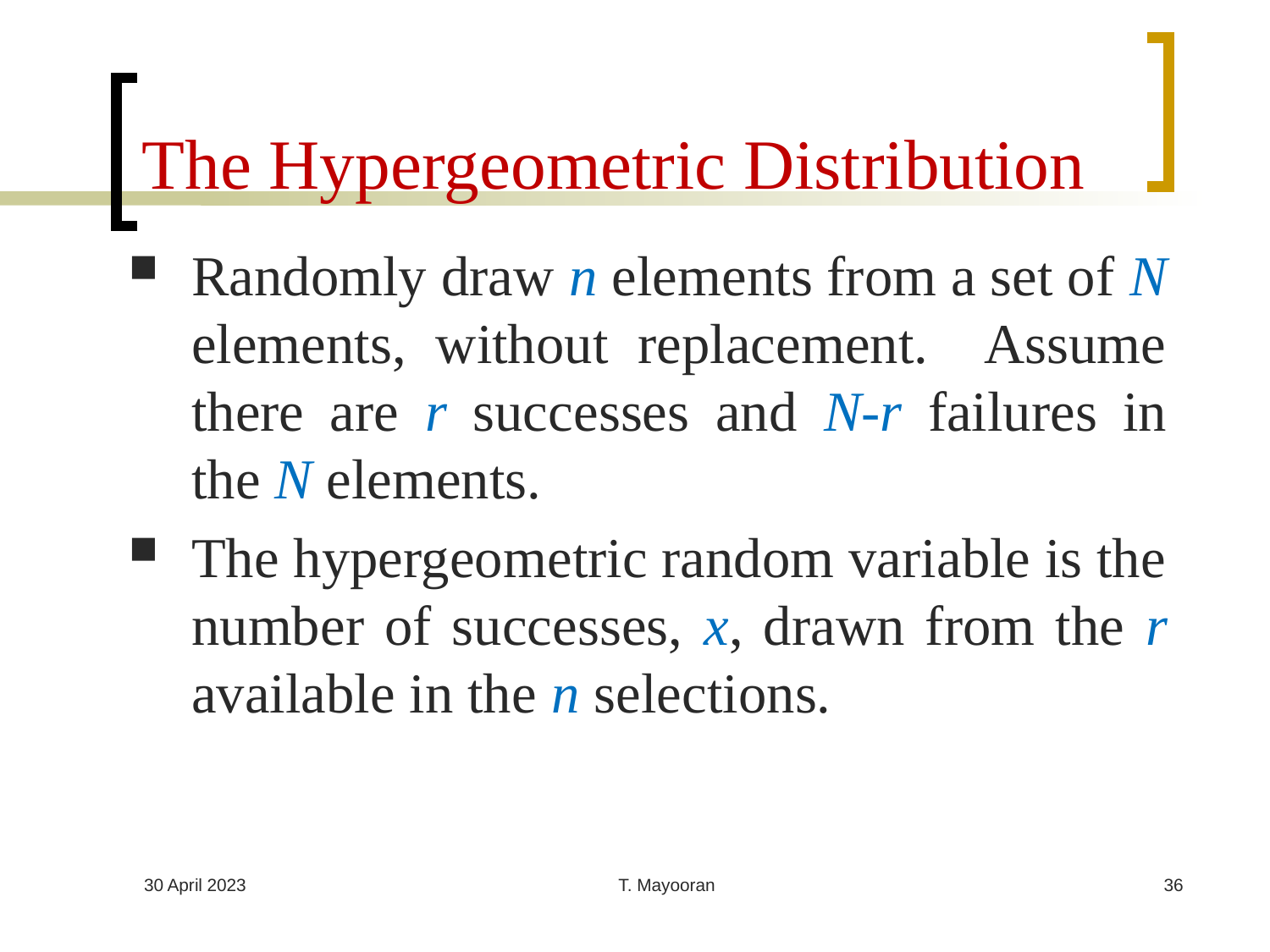

# The Hypergeometric Distribution
Randomly draw n elements from a set of N elements, without replacement.  Assume there are r successes and N-r failures in the N elements.
The hypergeometric random variable is the number of successes, x, drawn from the r available in the n selections.
30 April 2023
T. Mayooran
36